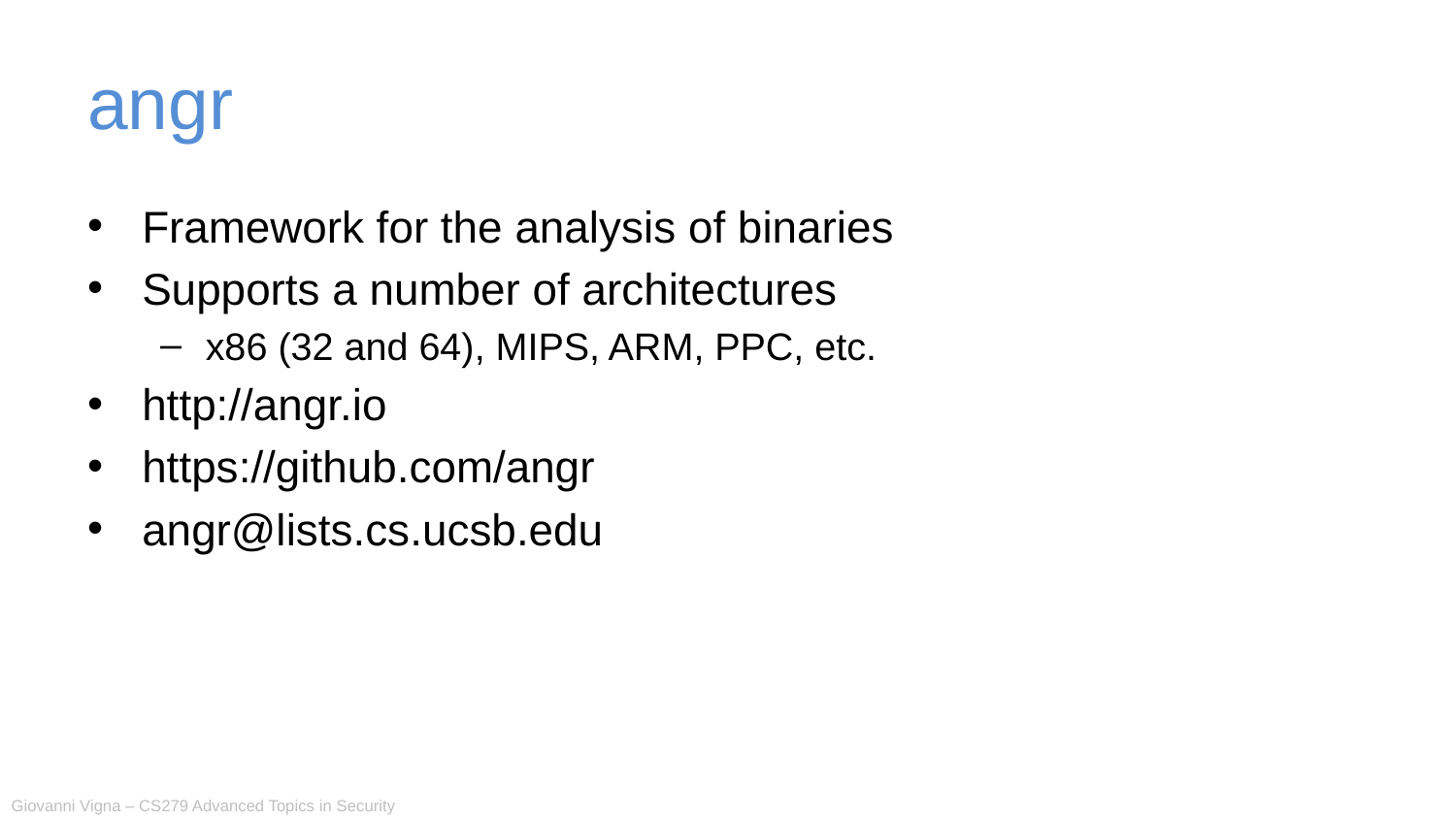

# angr
Framework for the analysis of binaries
Supports a number of architectures
x86 (32 and 64), MIPS, ARM, PPC, etc.
http://angr.io
https://github.com/angr
angr@lists.cs.ucsb.edu